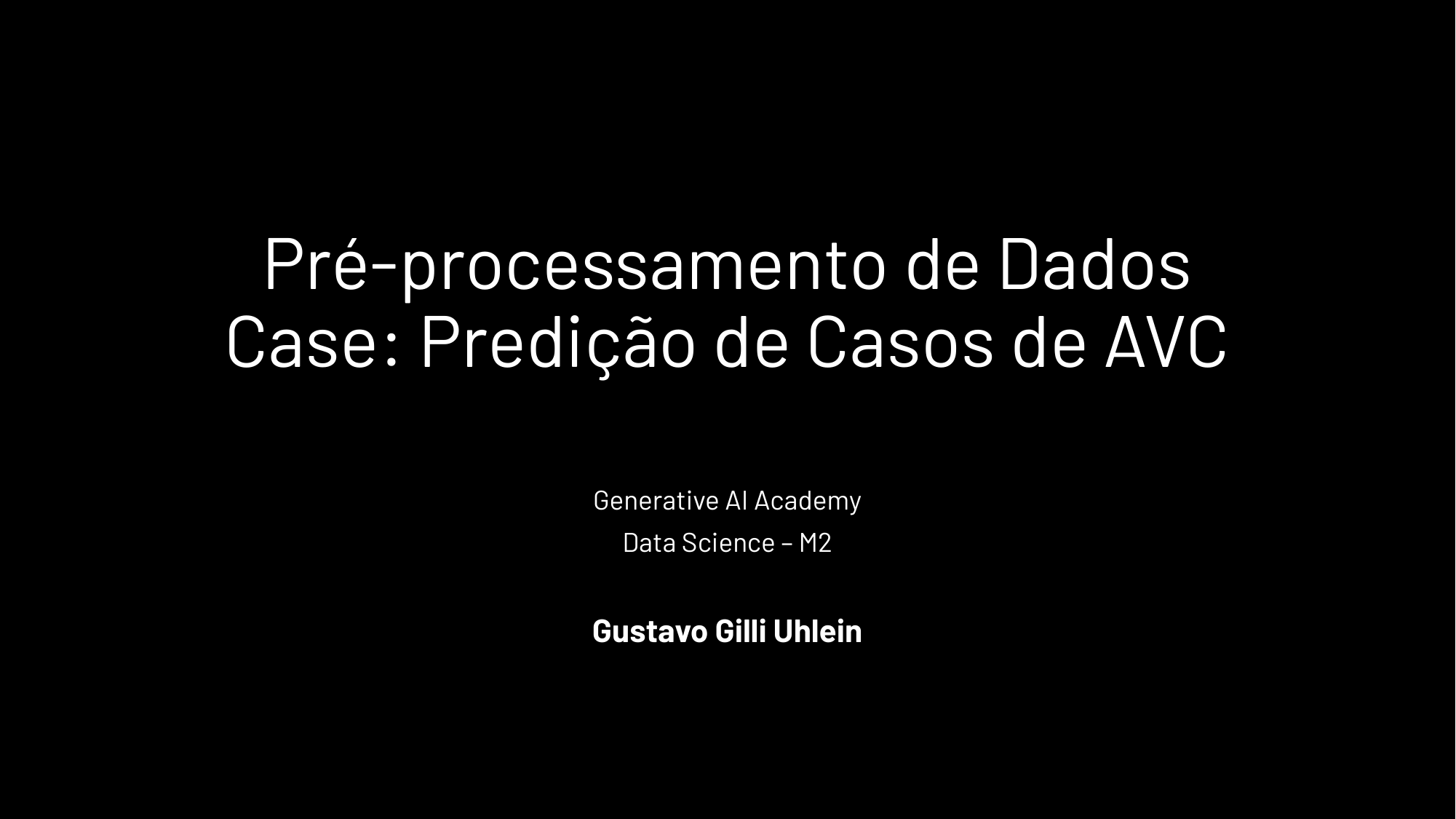

# Pré-processamento de Dados Case: Predição de Casos de AVC
Generative AI Academy
Data Science – M2

Gustavo Gilli Uhlein